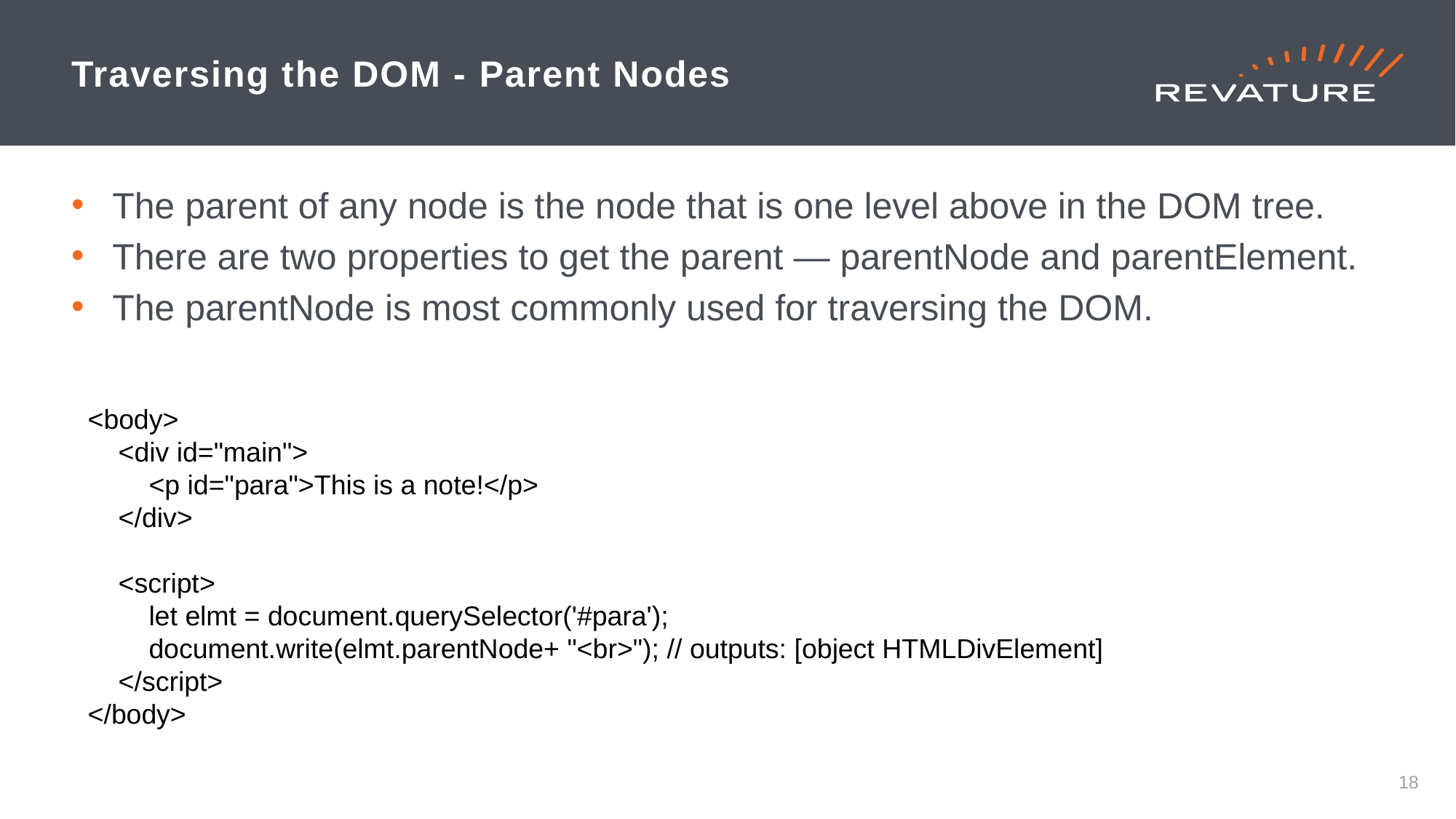

# Traversing the DOM - Parent Nodes
The parent of any node is the node that is one level above in the DOM tree.
There are two properties to get the parent — parentNode and parentElement.
The parentNode is most commonly used for traversing the DOM.
<body>
    <div id="main">
        <p id="para">This is a note!</p>
    </div>

    <script>
        let elmt = document.querySelector('#para');
        document.write(elmt.parentNode+ "<br>"); // outputs: [object HTMLDivElement]
    </script>
</body>
18